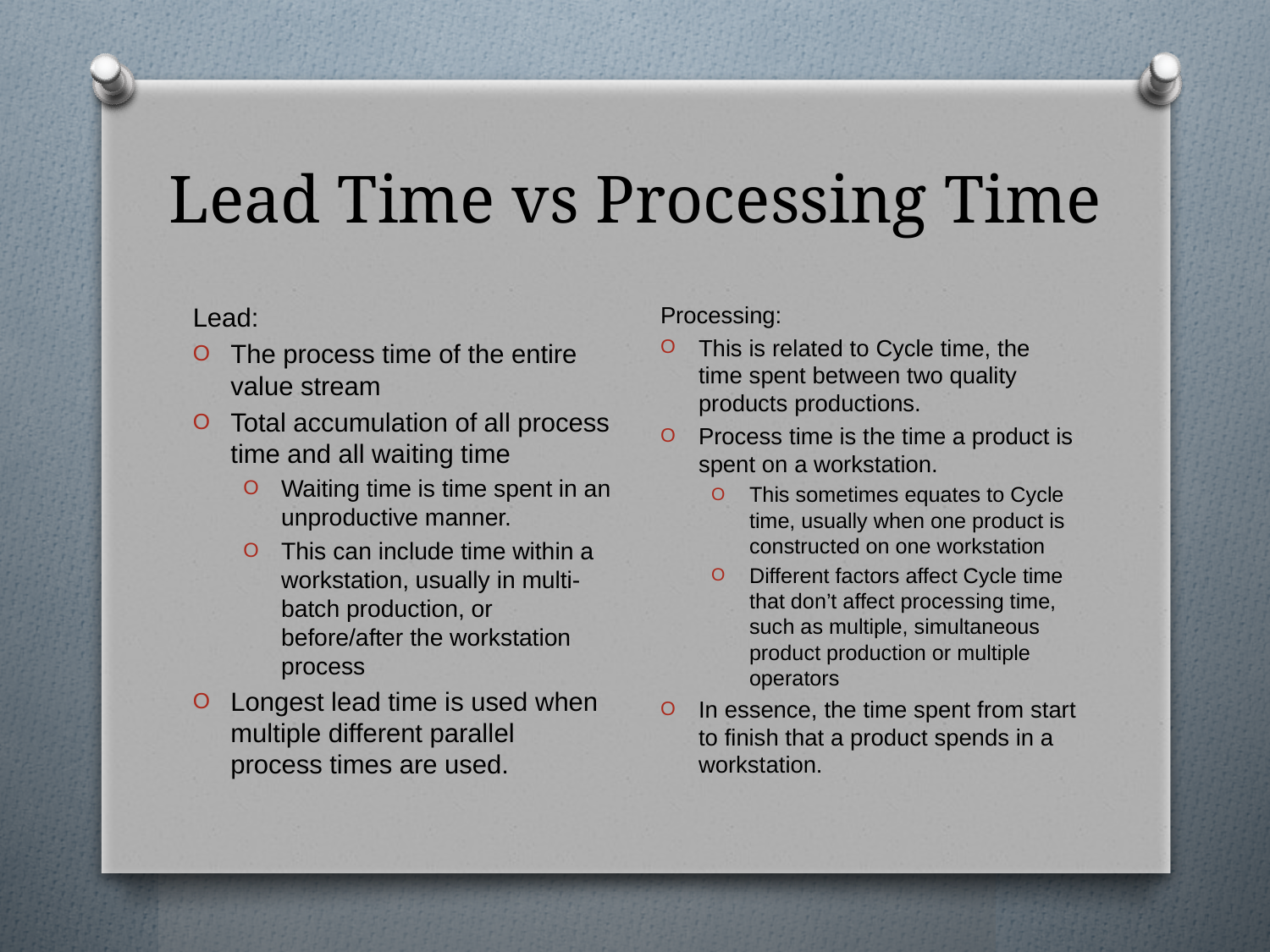

# Lead Time vs Processing Time
Processing:
This is related to Cycle time, the time spent between two quality products productions.
Process time is the time a product is spent on a workstation.
This sometimes equates to Cycle time, usually when one product is constructed on one workstation
Different factors affect Cycle time that don’t affect processing time, such as multiple, simultaneous product production or multiple operators
In essence, the time spent from start to finish that a product spends in a workstation.
Lead:
The process time of the entire value stream
Total accumulation of all process time and all waiting time
Waiting time is time spent in an unproductive manner.
This can include time within a workstation, usually in multi-batch production, or before/after the workstation process
Longest lead time is used when multiple different parallel process times are used.